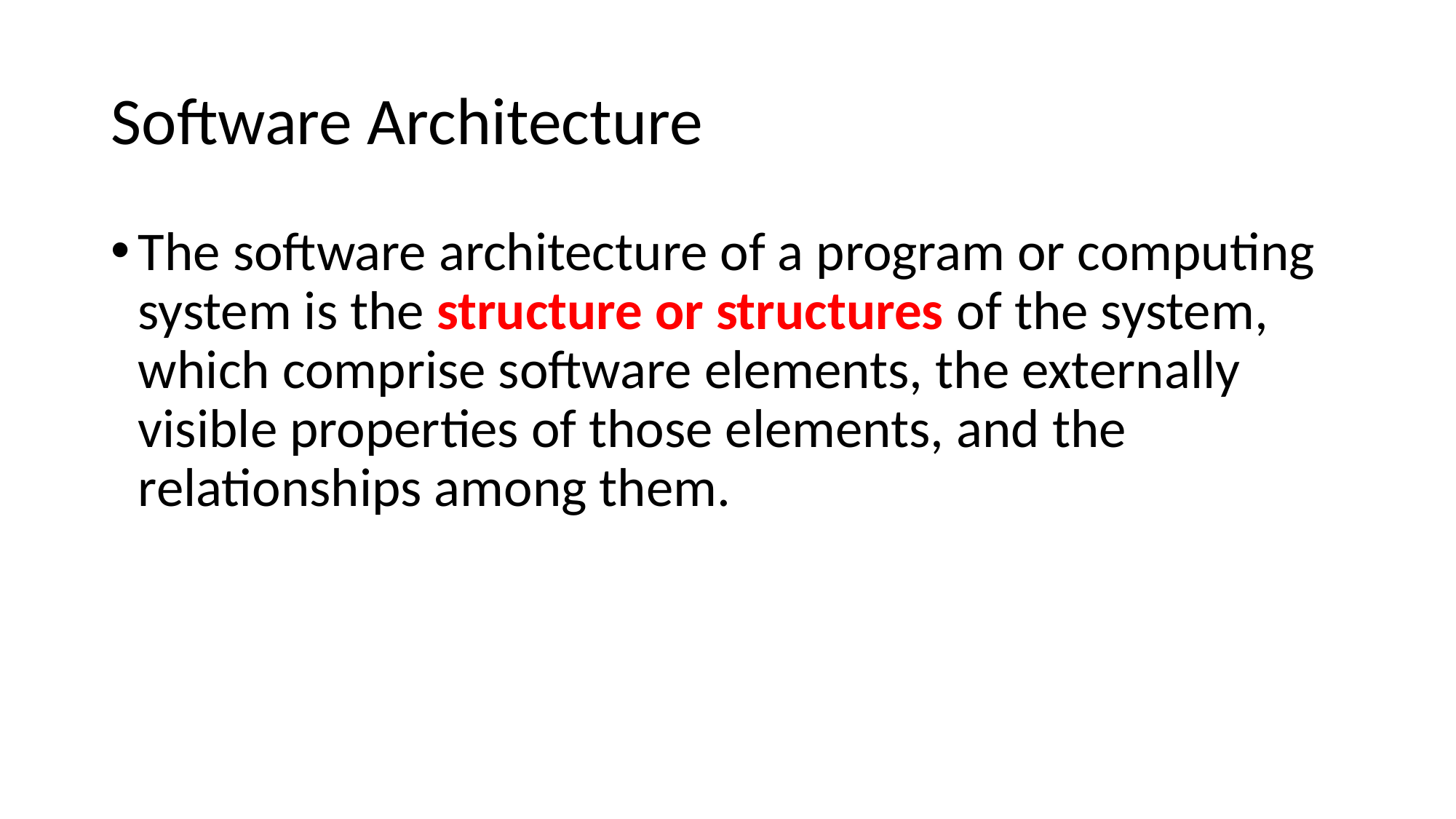

# Software Architecture
The software architecture of a program or computing system is the structure or structures of the system, which comprise software elements, the externally visible properties of those elements, and the relationships among them.